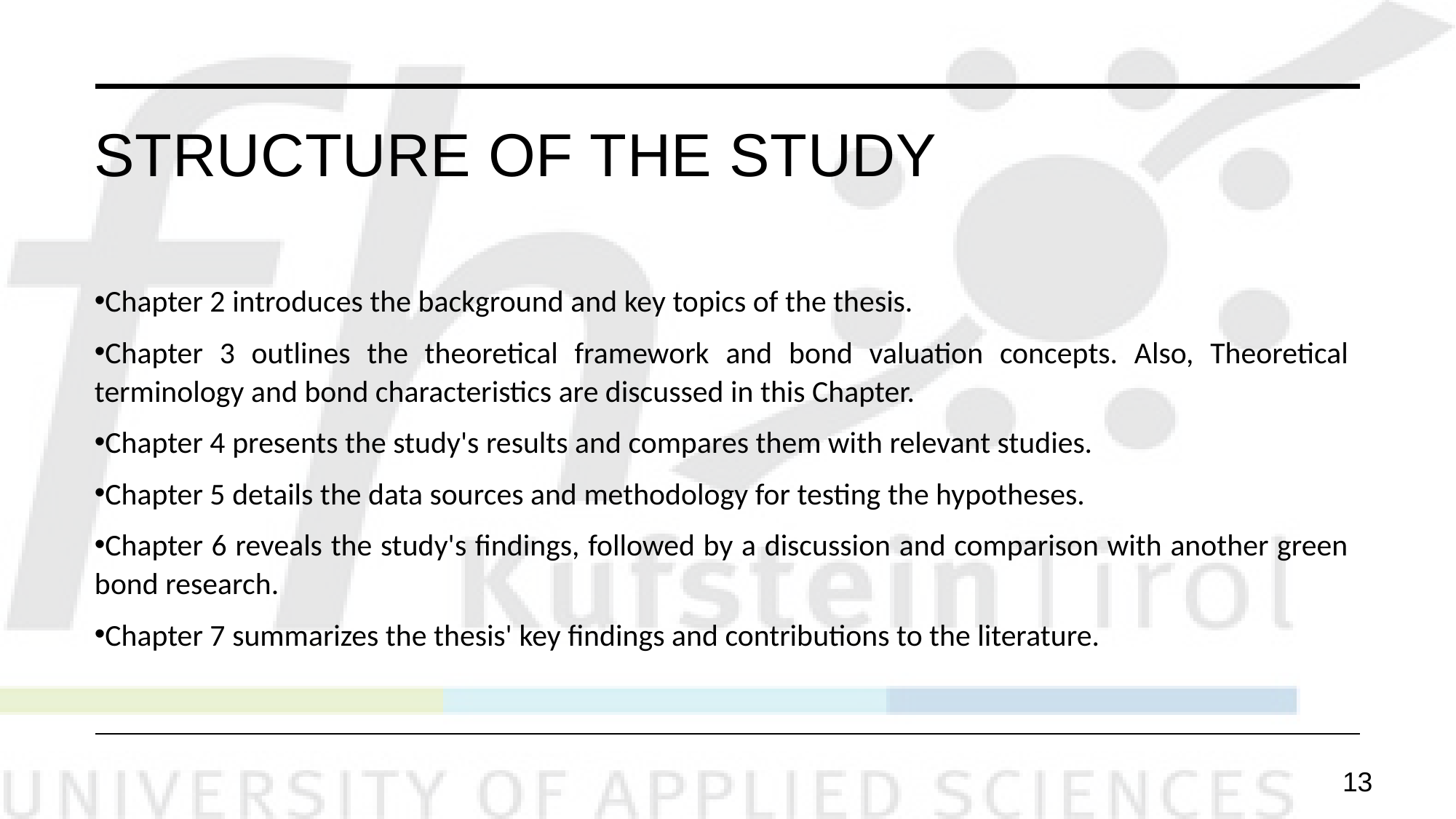

# Structure of the study
Chapter 2 introduces the background and key topics of the thesis.
Chapter 3 outlines the theoretical framework and bond valuation concepts. Also, Theoretical terminology and bond characteristics are discussed in this Chapter.
Chapter 4 presents the study's results and compares them with relevant studies.
Chapter 5 details the data sources and methodology for testing the hypotheses.
Chapter 6 reveals the study's findings, followed by a discussion and comparison with another green bond research.
Chapter 7 summarizes the thesis' key findings and contributions to the literature.
13